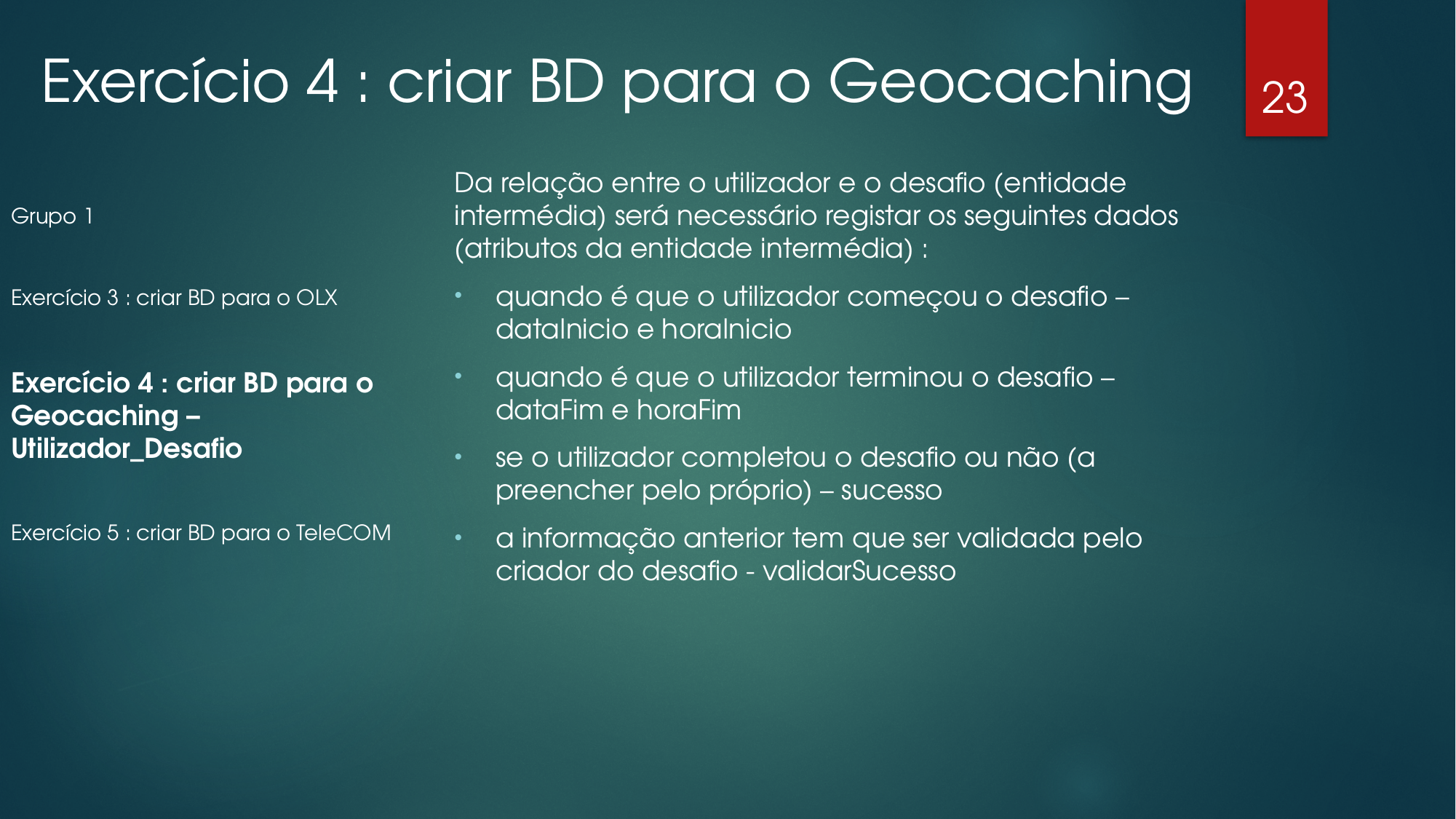

Exercício 4 : criar BD para o Geocaching
23
Da relação entre o utilizador e o desafio (entidade intermédia) será necessário registar os seguintes dados (atributos da entidade intermédia) :
quando é que o utilizador começou o desafio – dataInicio e horaInicio
quando é que o utilizador terminou o desafio – dataFim e horaFim
se o utilizador completou o desafio ou não (a preencher pelo próprio) – sucesso
a informação anterior tem que ser validada pelo criador do desafio - validarSucesso
Grupo 1

Exercício 3 : criar BD para o OLX

Exercício 4 : criar BD para o Geocaching – Utilizador_Desafio

Exercício 5 : criar BD para o TeleCOM